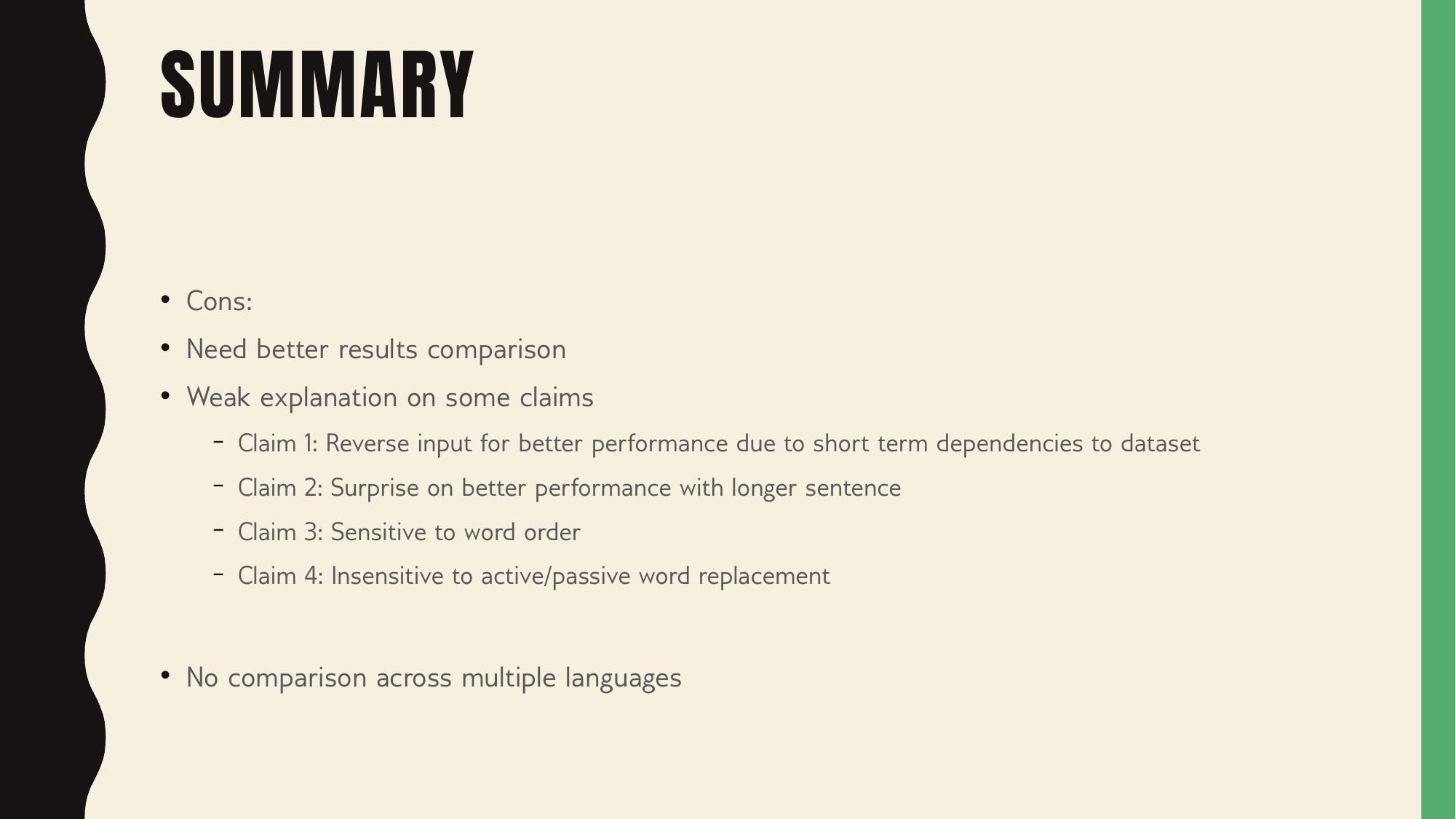

# Summary
Cons:
Need better results comparison
Weak explanation on some claims
Claim 1: Reverse input for better performance due to short term dependencies to dataset
Claim 2: Surprise on better performance with longer sentence
Claim 3: Sensitive to word order
Claim 4: Insensitive to active/passive word replacement

No comparison across multiple languages